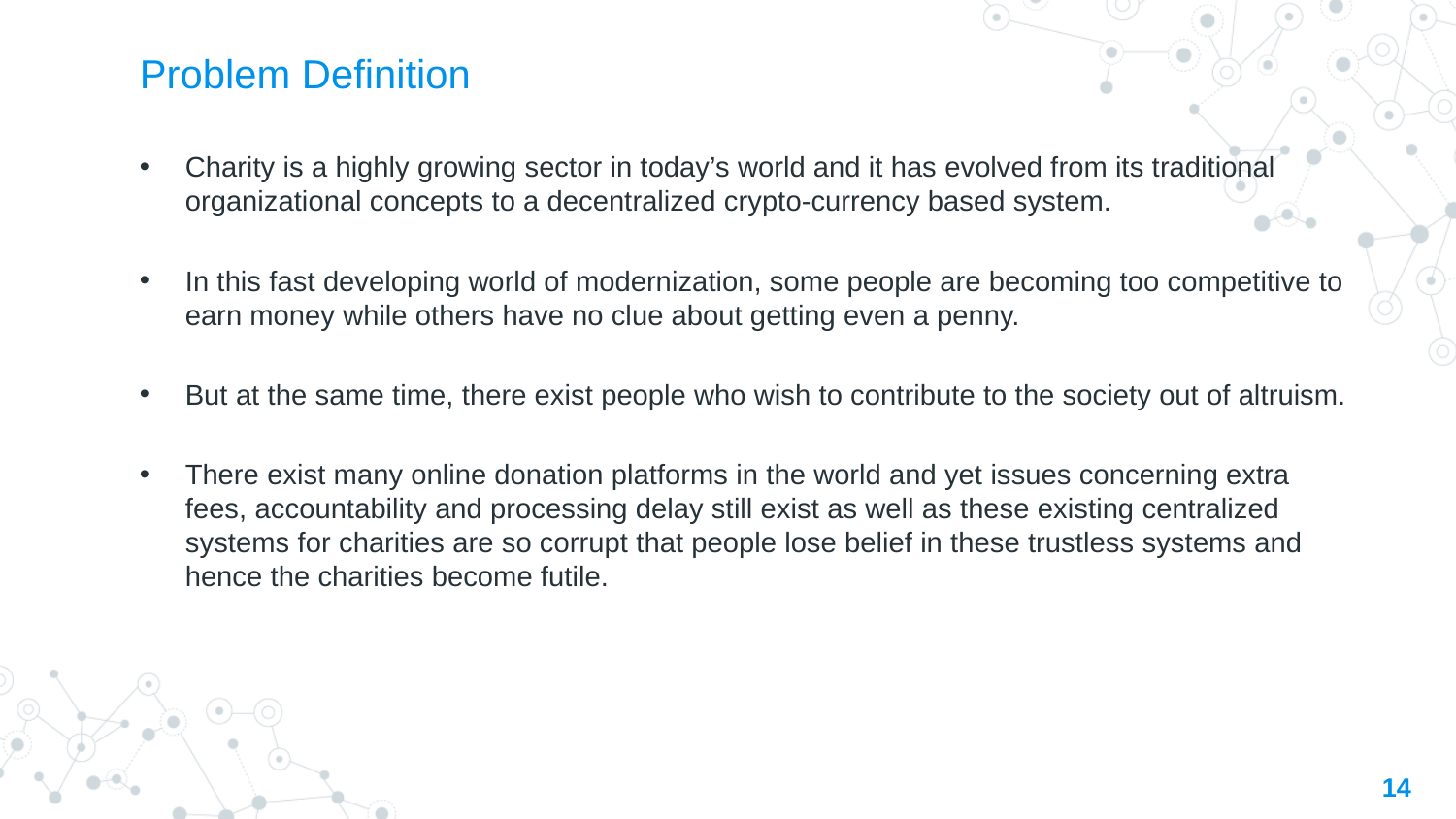

# Problem Definition
Charity is a highly growing sector in today’s world and it has evolved from its traditional organizational concepts to a decentralized crypto-currency based system.
In this fast developing world of modernization, some people are becoming too competitive to earn money while others have no clue about getting even a penny.
But at the same time, there exist people who wish to contribute to the society out of altruism.
There exist many online donation platforms in the world and yet issues concerning extra fees, accountability and processing delay still exist as well as these existing centralized systems for charities are so corrupt that people lose belief in these trustless systems and hence the charities become futile.

14